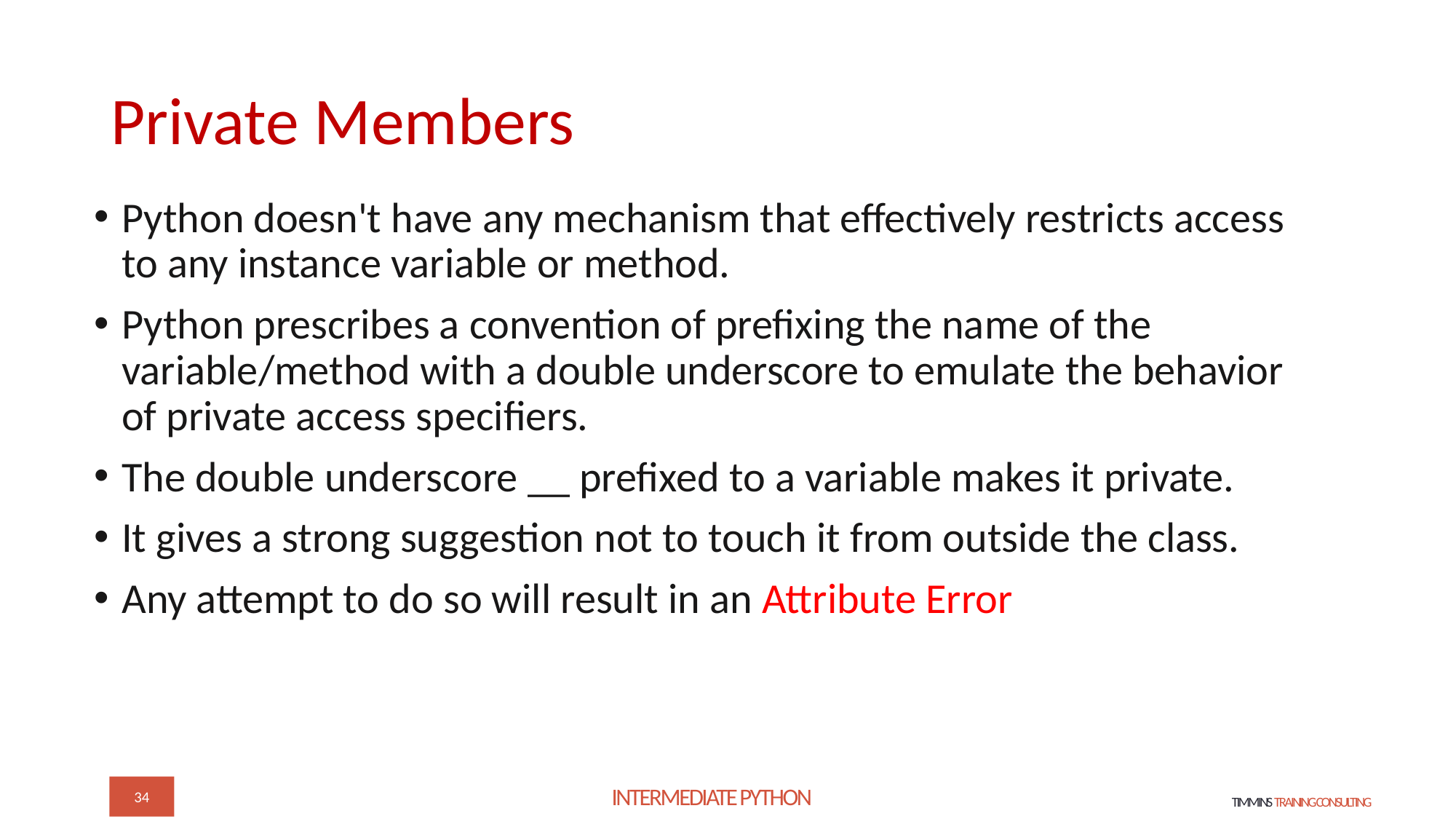

# Private Members
Python doesn't have any mechanism that effectively restricts access to any instance variable or method.
Python prescribes a convention of prefixing the name of the variable/method with a double underscore to emulate the behavior of private access specifiers.
The double underscore __ prefixed to a variable makes it private.
It gives a strong suggestion not to touch it from outside the class.
Any attempt to do so will result in an Attribute Error